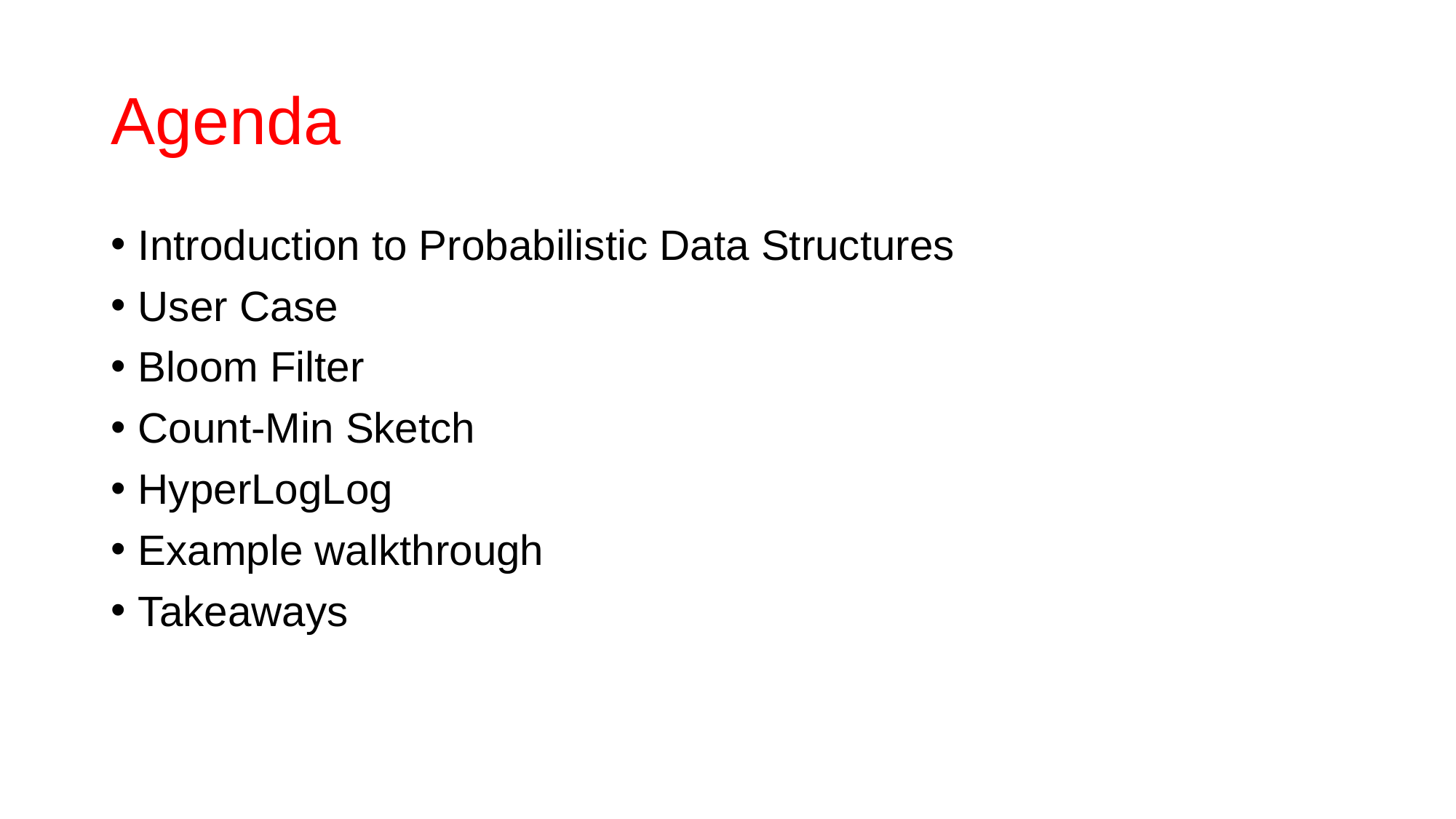

# Agenda
Introduction to Probabilistic Data Structures
User Case
Bloom Filter
Count-Min Sketch
HyperLogLog
Example walkthrough
Takeaways